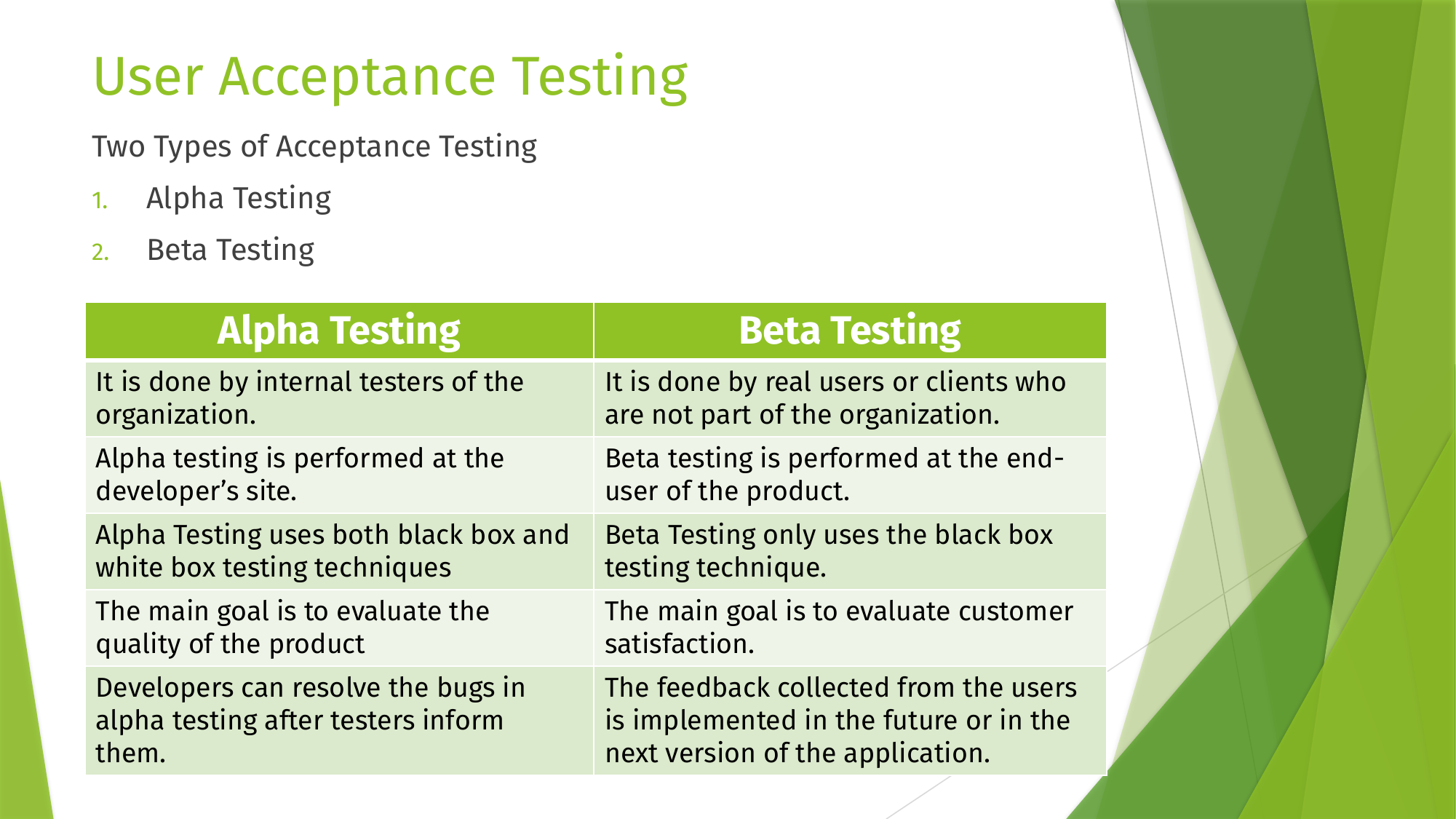

# User Acceptance Testing
Two Types of Acceptance Testing
Alpha Testing
Beta Testing
| Alpha Testing | Beta Testing |
| --- | --- |
| It is done by internal testers of the organization. | It is done by real users or clients who are not part of the organization. |
| Alpha testing is performed at the developer’s site. | Beta testing is performed at the end-user of the product. |
| Alpha Testing uses both black box and white box testing techniques | Beta Testing only uses the black box testing technique. |
| The main goal is to evaluate the quality of the product | The main goal is to evaluate customer satisfaction. |
| Developers can resolve the bugs in alpha testing after testers inform them. | The feedback collected from the users is implemented in the future or in the next version of the application. |